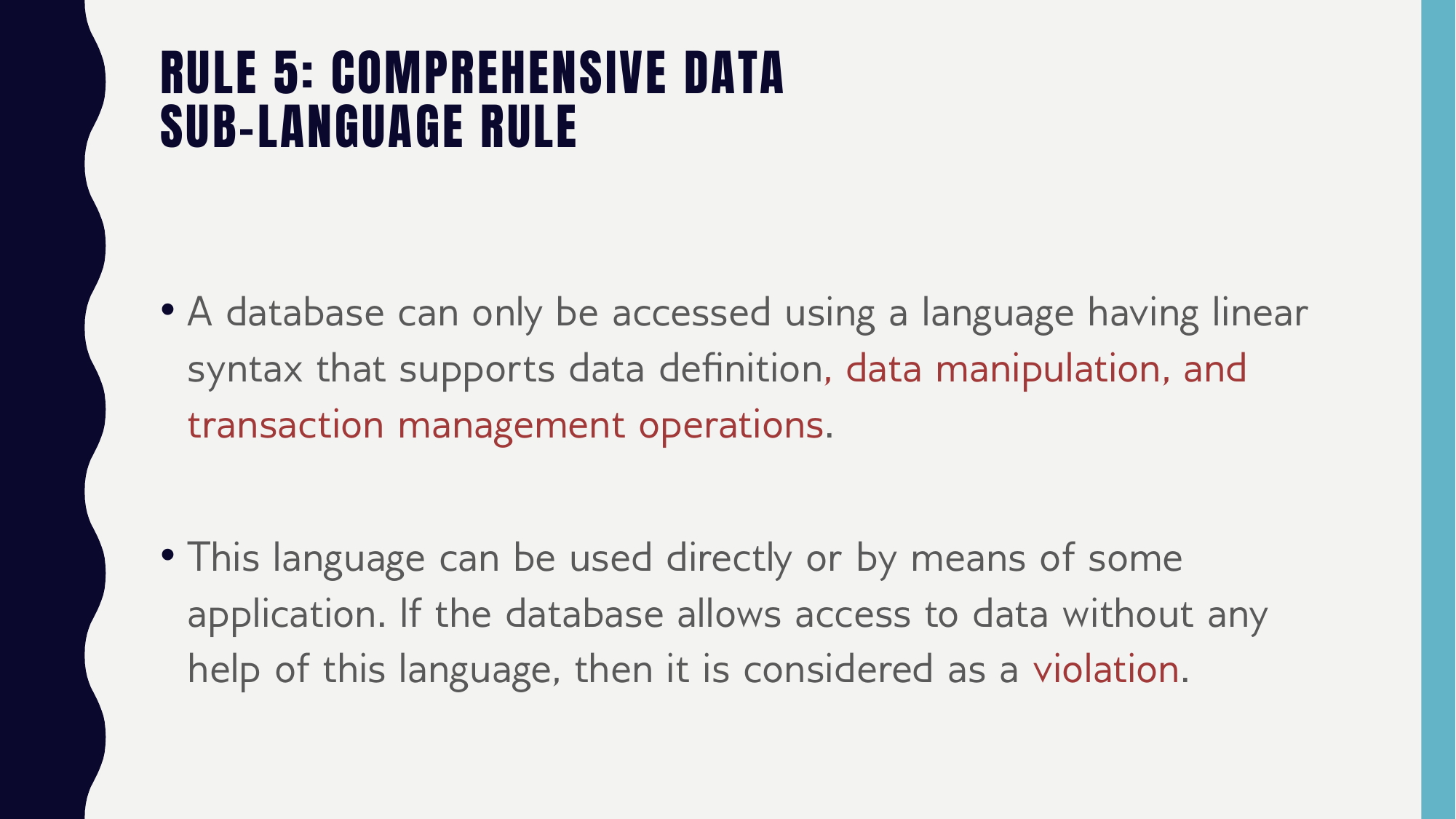

# Rule 5: Comprehensive Data Sub-Language Rule
A database can only be accessed using a language having linear syntax that supports data definition, data manipulation, and transaction management operations.

This language can be used directly or by means of some application. If the database allows access to data without any help of this language, then it is considered as a violation.